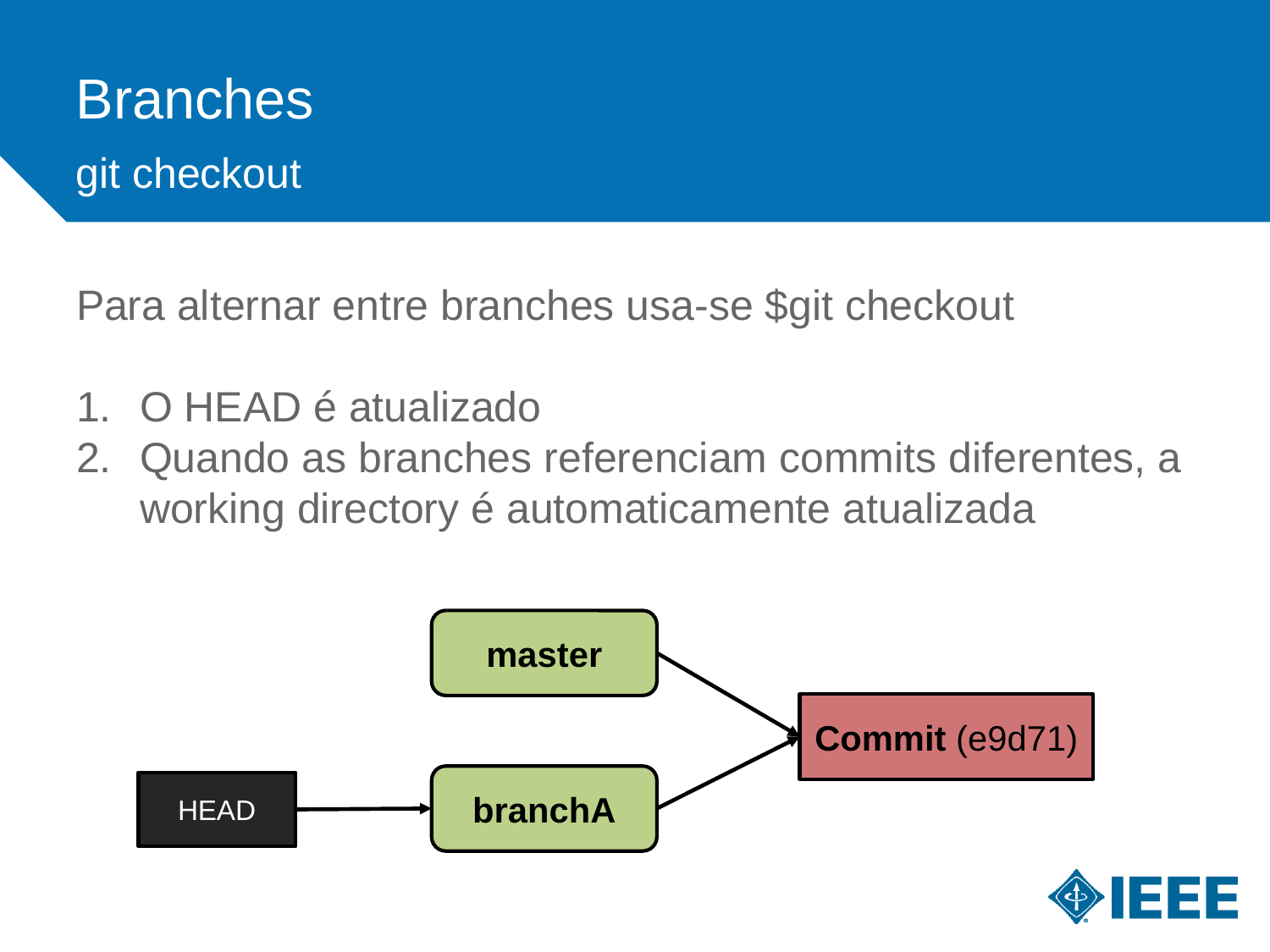

Branches
git checkout
Para alternar entre branches usa-se $git checkout

O HEAD é atualizado
Quando as branches referenciam commits diferentes, a working directory é automaticamente atualizada
master
Commit (e9d71)
branchA
HEAD